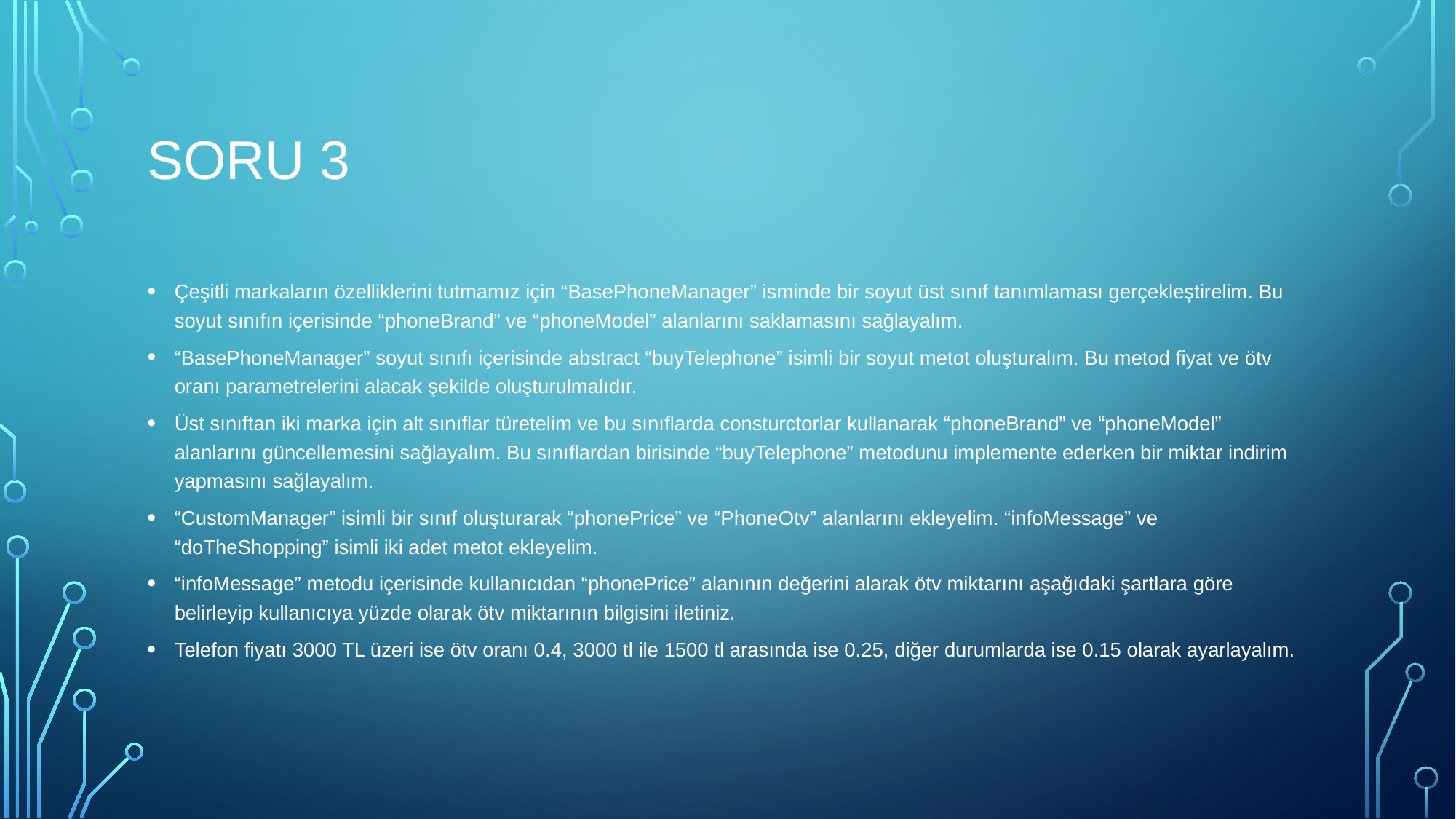

# Soru 3
Çeşitli markaların özelliklerini tutmamız için “BasePhoneManager” isminde bir soyut üst sınıf tanımlaması gerçekleştirelim. Bu soyut sınıfın içerisinde “phoneBrand” ve “phoneModel” alanlarını saklamasını sağlayalım.
“BasePhoneManager” soyut sınıfı içerisinde abstract “buyTelephone” isimli bir soyut metot oluşturalım. Bu metod fiyat ve ötv oranı parametrelerini alacak şekilde oluşturulmalıdır.
Üst sınıftan iki marka için alt sınıflar türetelim ve bu sınıflarda consturctorlar kullanarak “phoneBrand” ve “phoneModel” alanlarını güncellemesini sağlayalım. Bu sınıflardan birisinde “buyTelephone” metodunu implemente ederken bir miktar indirim yapmasını sağlayalım.
“CustomManager” isimli bir sınıf oluşturarak “phonePrice” ve “PhoneOtv” alanlarını ekleyelim. “infoMessage” ve “doTheShopping” isimli iki adet metot ekleyelim.
“infoMessage” metodu içerisinde kullanıcıdan “phonePrice” alanının değerini alarak ötv miktarını aşağıdaki şartlara göre belirleyip kullanıcıya yüzde olarak ötv miktarının bilgisini iletiniz.
Telefon fiyatı 3000 TL üzeri ise ötv oranı 0.4, 3000 tl ile 1500 tl arasında ise 0.25, diğer durumlarda ise 0.15 olarak ayarlayalım.